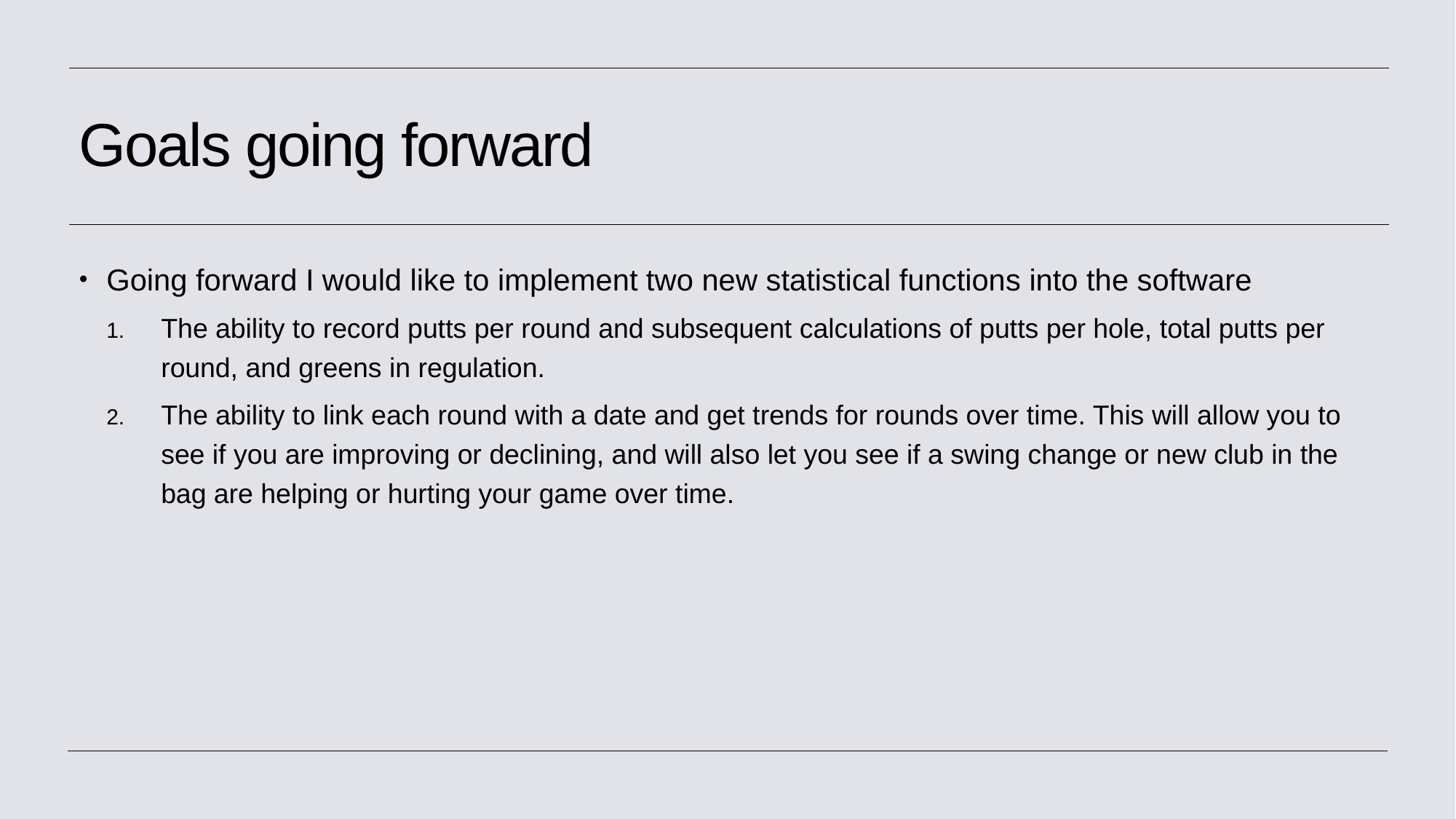

# Goals going forward
Going forward I would like to implement two new statistical functions into the software
The ability to record putts per round and subsequent calculations of putts per hole, total putts per round, and greens in regulation.
The ability to link each round with a date and get trends for rounds over time. This will allow you to see if you are improving or declining, and will also let you see if a swing change or new club in the bag are helping or hurting your game over time.